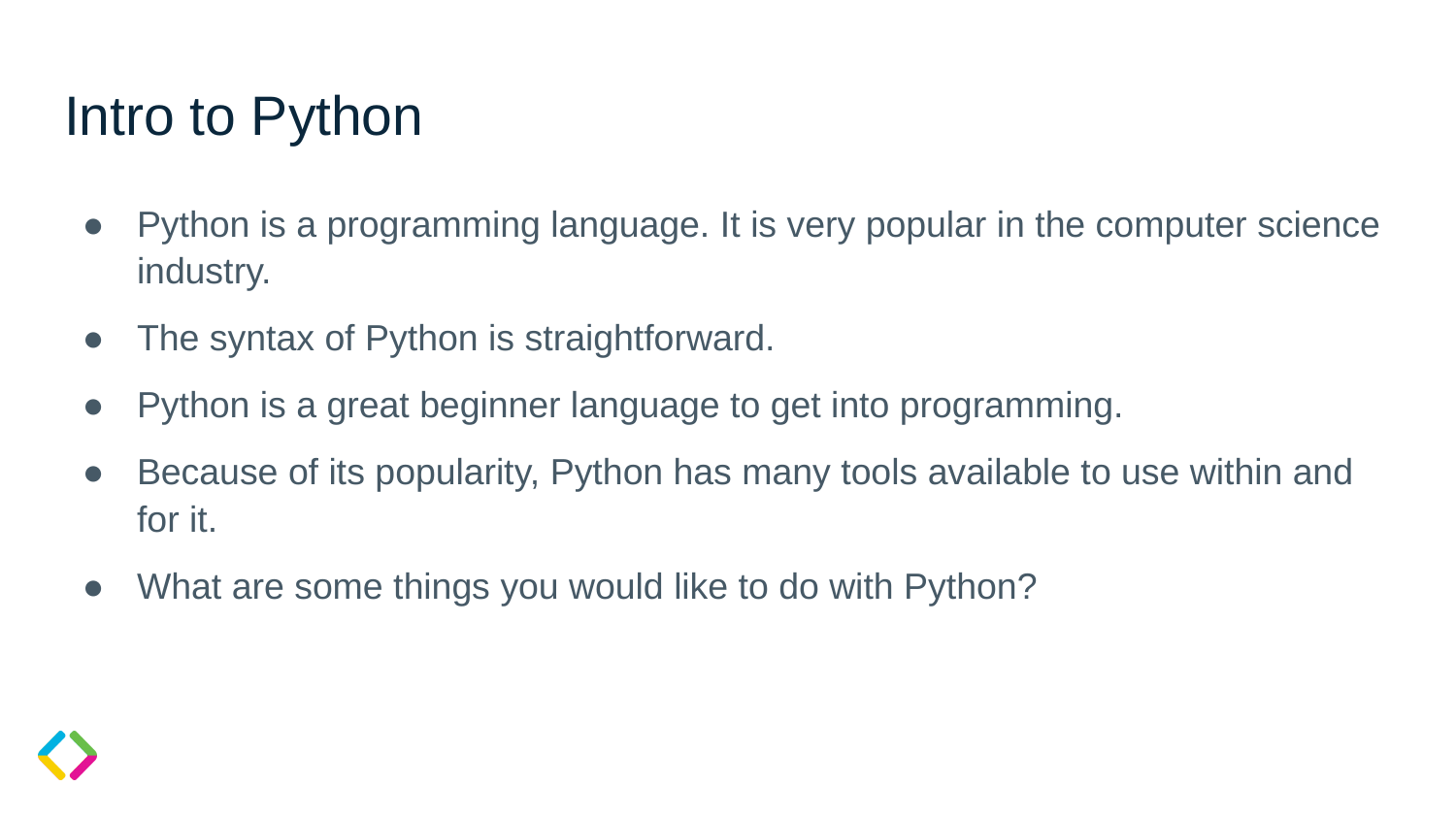

# Intro to Python
Python is a programming language. It is very popular in the computer science industry.
The syntax of Python is straightforward.
Python is a great beginner language to get into programming.
Because of its popularity, Python has many tools available to use within and for it.
What are some things you would like to do with Python?